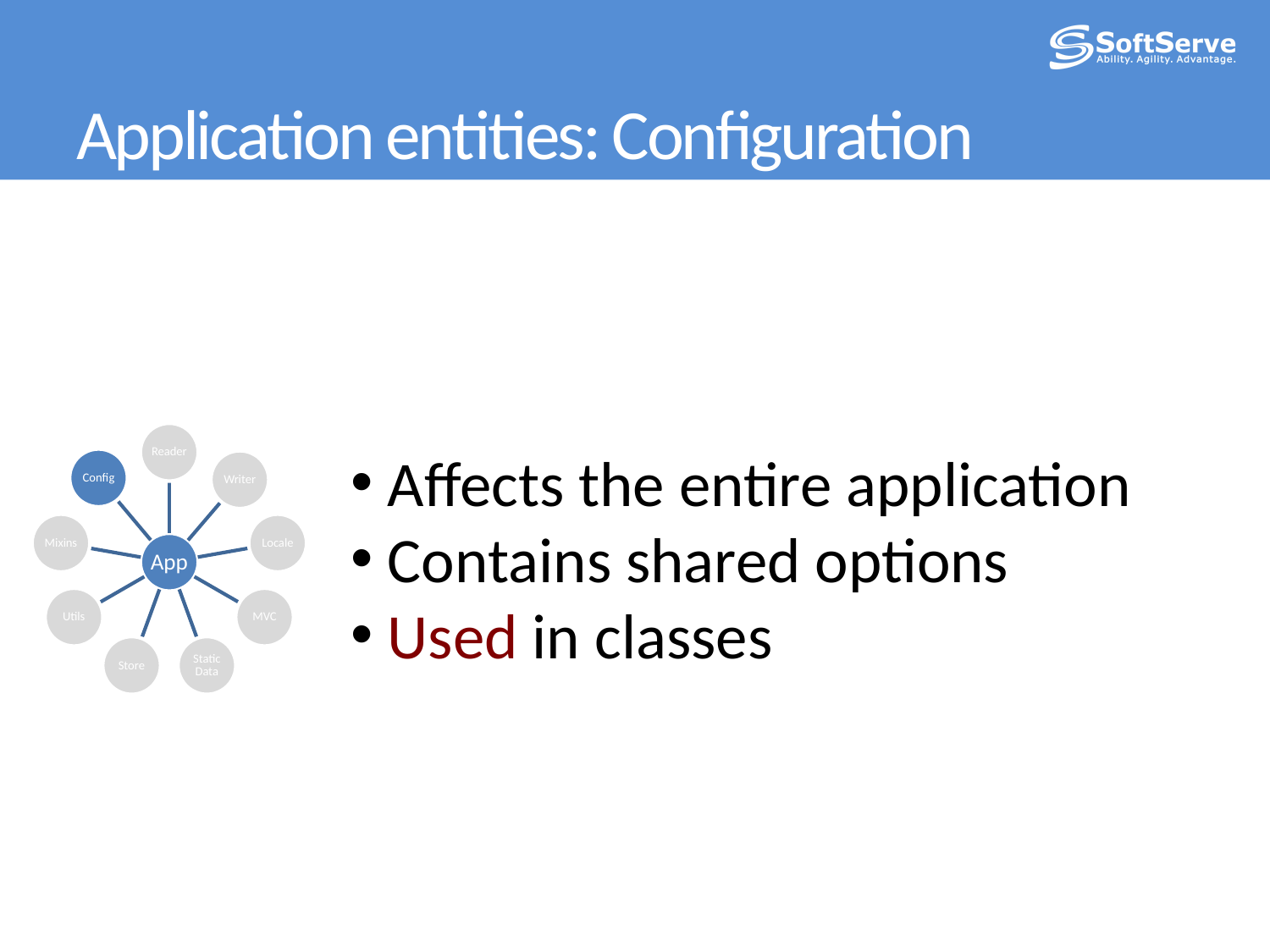

# Application entities: Configuration

App

Reader

Writer

Locale

MVC

Static Data

Store

Utils

Mixins

Config
 Affects the entire application
 Contains shared options
 Used in classes